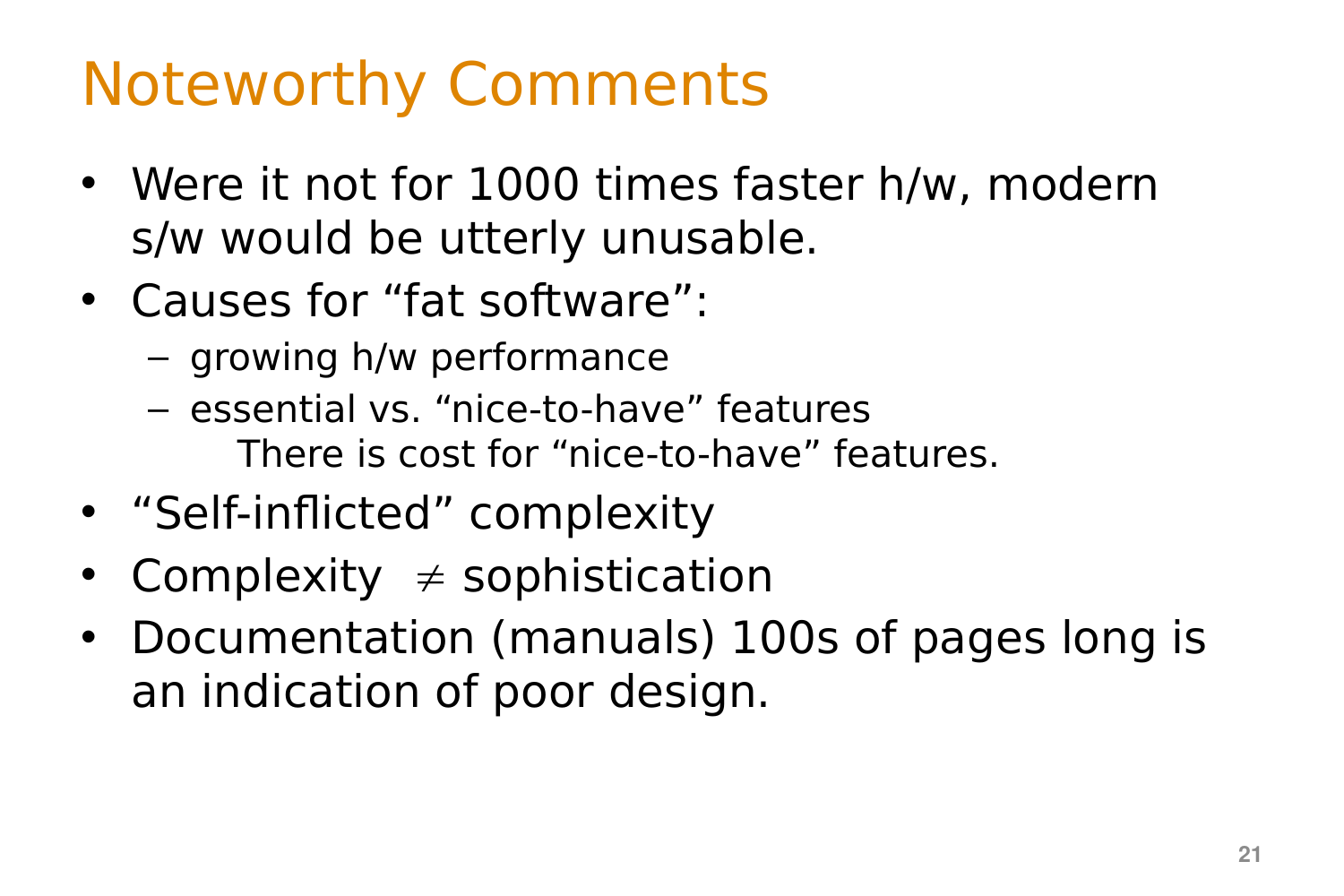

# Noteworthy Comments
Were it not for 1000 times faster h/w, modern
s/w would be utterly unusable.
Causes for “fat software”:
growing h/w performance
essential vs. “nice-to-have” features
    There is cost for “nice-to-have” features.
“Self-inflicted” complexity
Complexity  ≠ sophistication
Documentation (manuals) 100s of pages long is an indication of poor design.

21